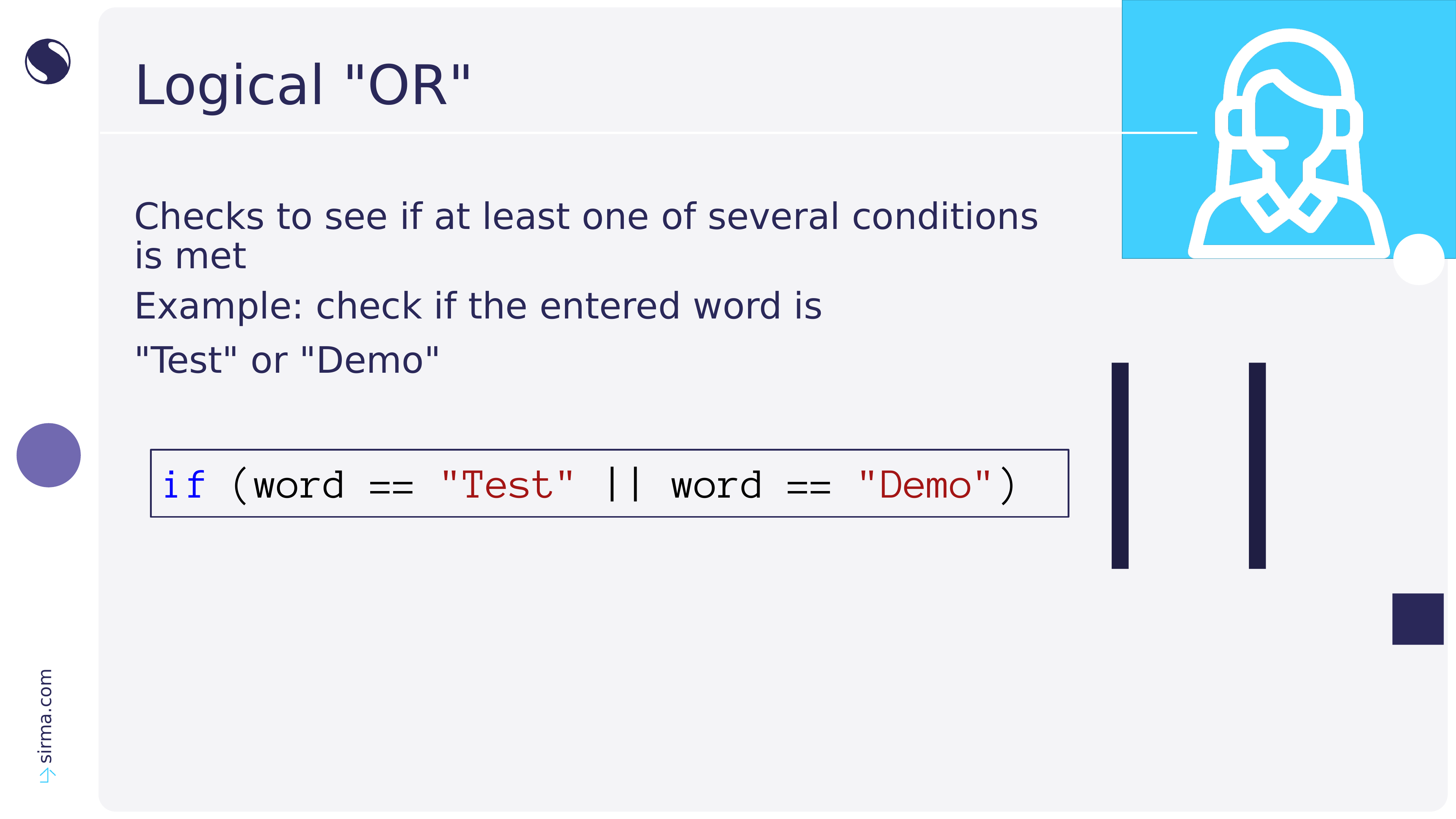

# Logical "OR"
Checks to see if at least one of several conditions
is met
Example: check if the entered word is
"Test" or "Demo"
||
if (word == "Test" || word == "Demo")